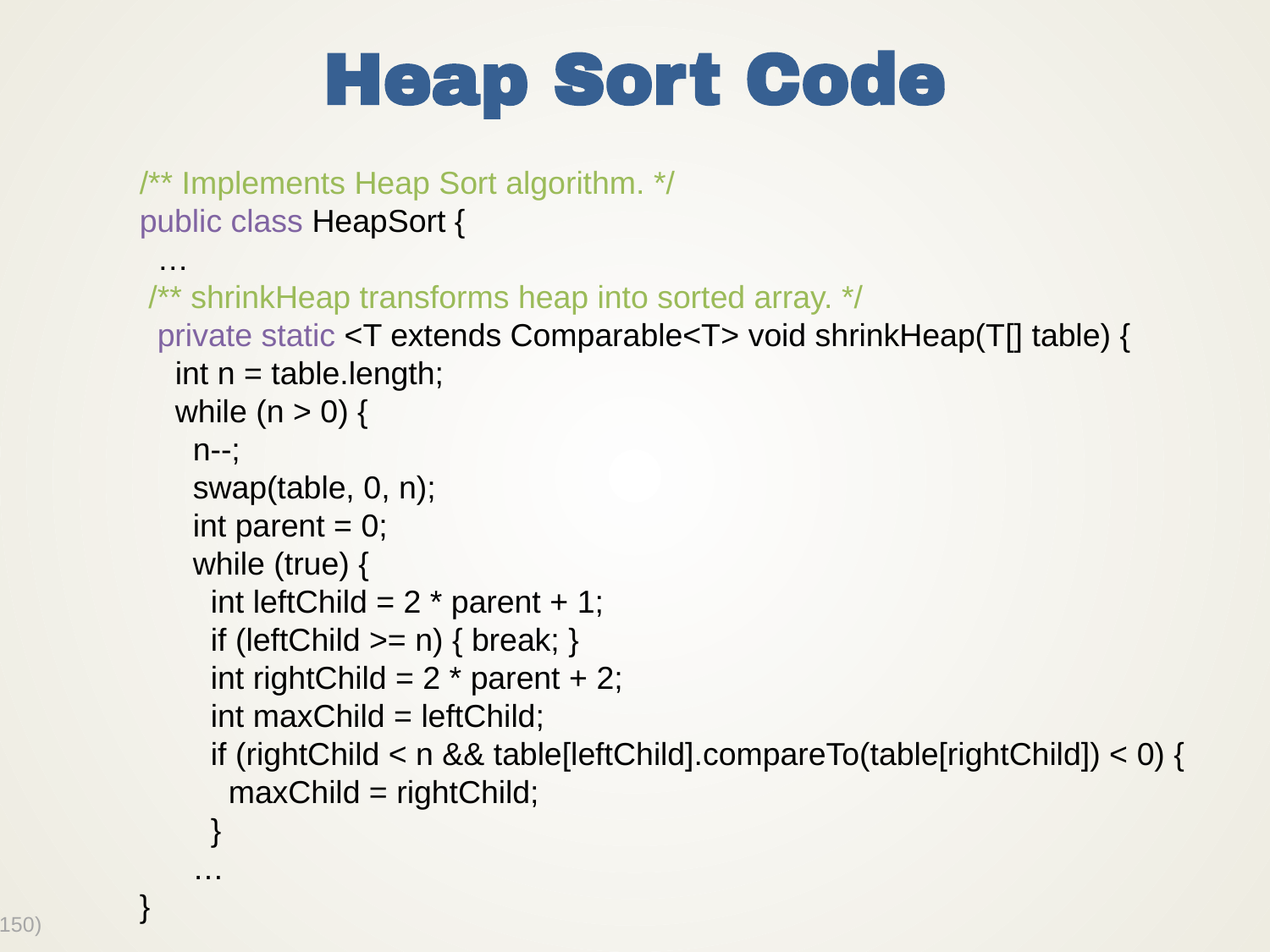

# Heap Sort Code
/** Implements Heap Sort algorithm. */
public class HeapSort {
  …
 /** shrinkHeap transforms heap into sorted array. */
  private static <T extends Comparable<T> void shrinkHeap(T[] table) {
    int n = table.length;
    while (n > 0) {
      n--;
      swap(table, 0, n);
      int parent = 0;
      while (true) {
        int leftChild = 2 * parent + 1;
        if (leftChild >= n) { break; }
        int rightChild = 2 * parent + 2;
        int maxChild = leftChild;
        if (rightChild < n && table[leftChild].compareTo(table[rightChild]) < 0) {
          maxChild = rightChild;
        }
      …
}